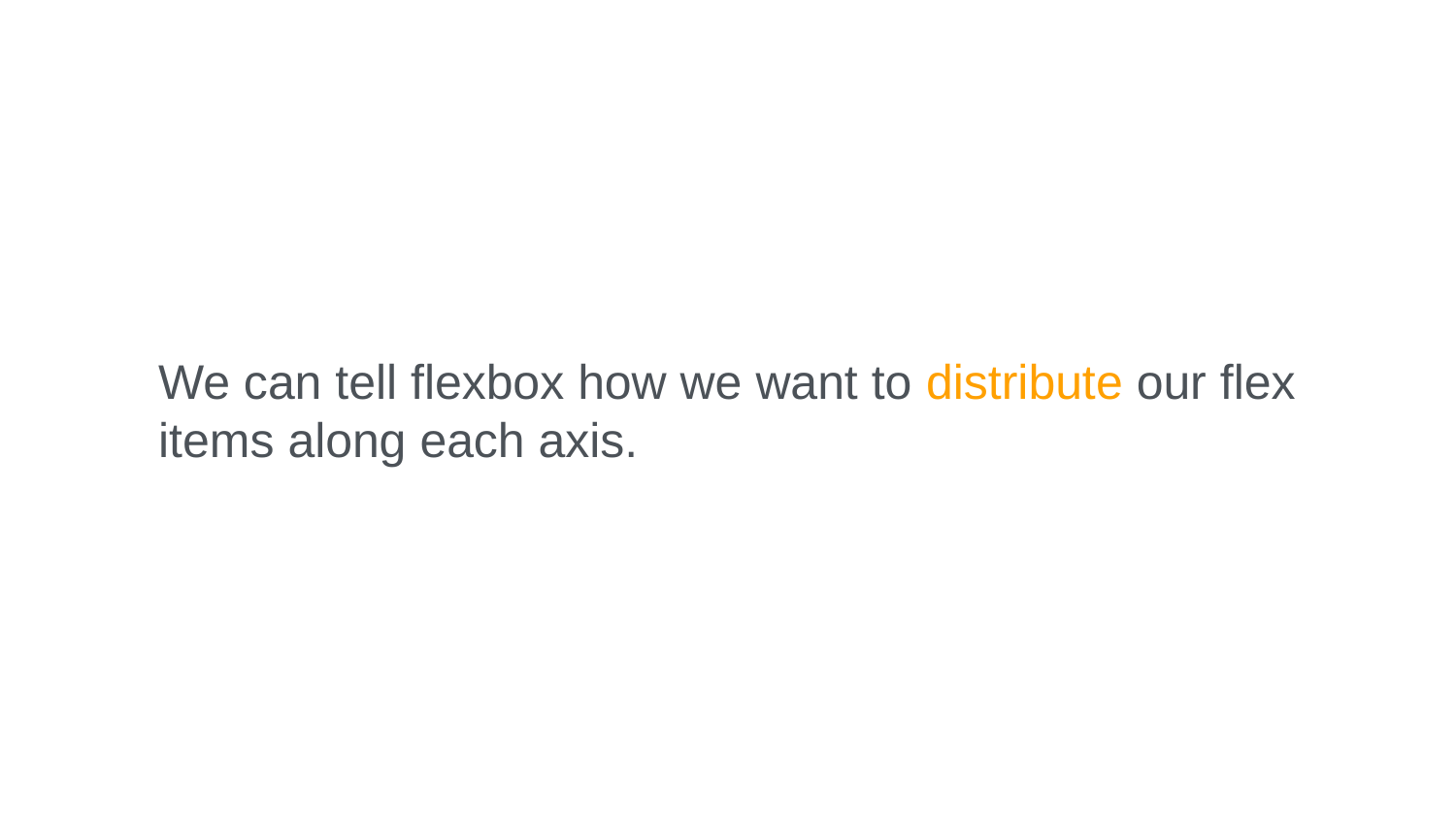

We can tell flexbox how we want to distribute our flex items along each axis.